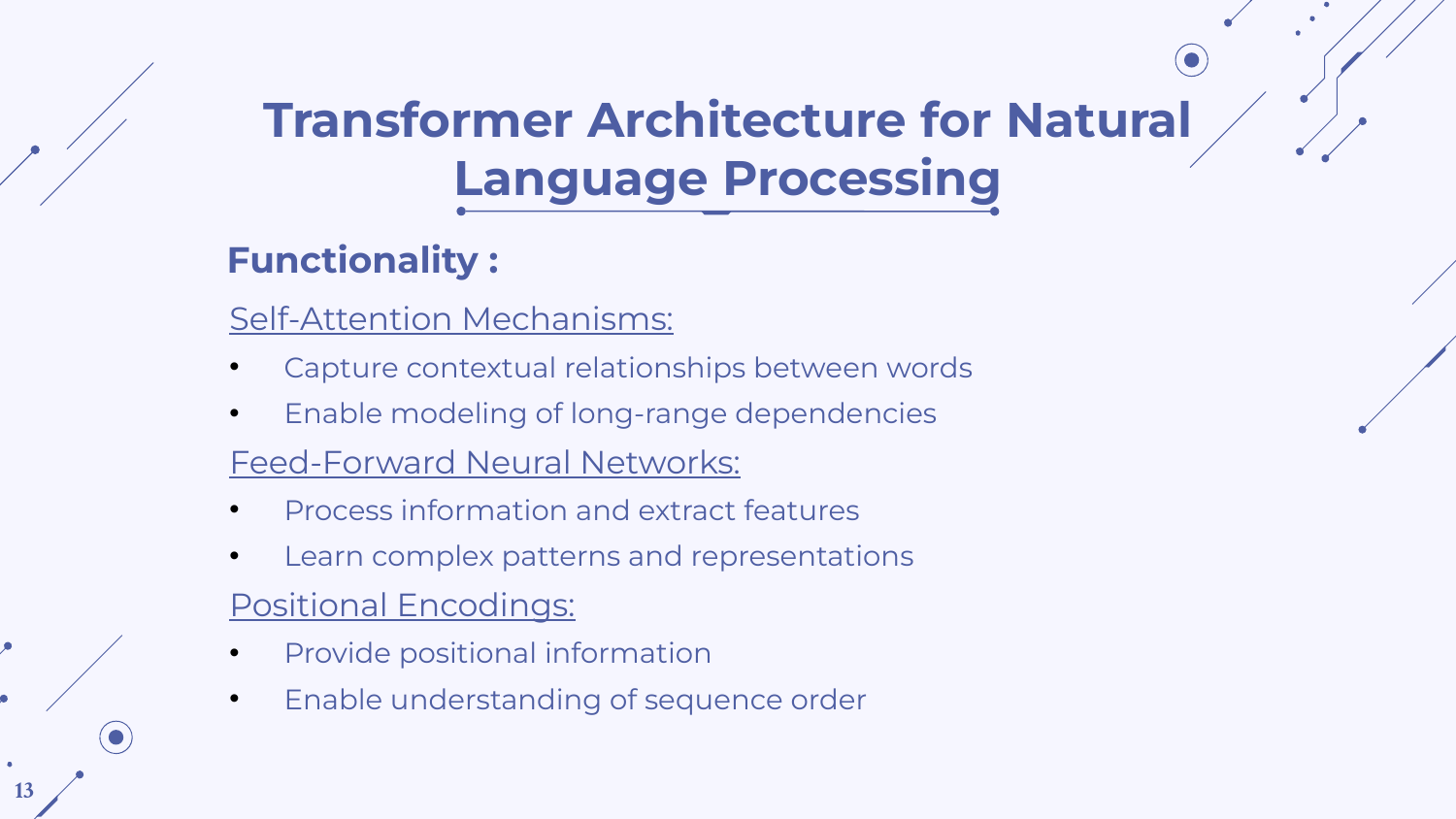

# Transformer Architecture for Natural Language Processing

Functionality :
Self-Attention Mechanisms:
Capture contextual relationships between words
Enable modeling of long-range dependencies
Feed-Forward Neural Networks:
Process information and extract features
Learn complex patterns and representations
Positional Encodings:
Provide positional information
Enable understanding of sequence order
13